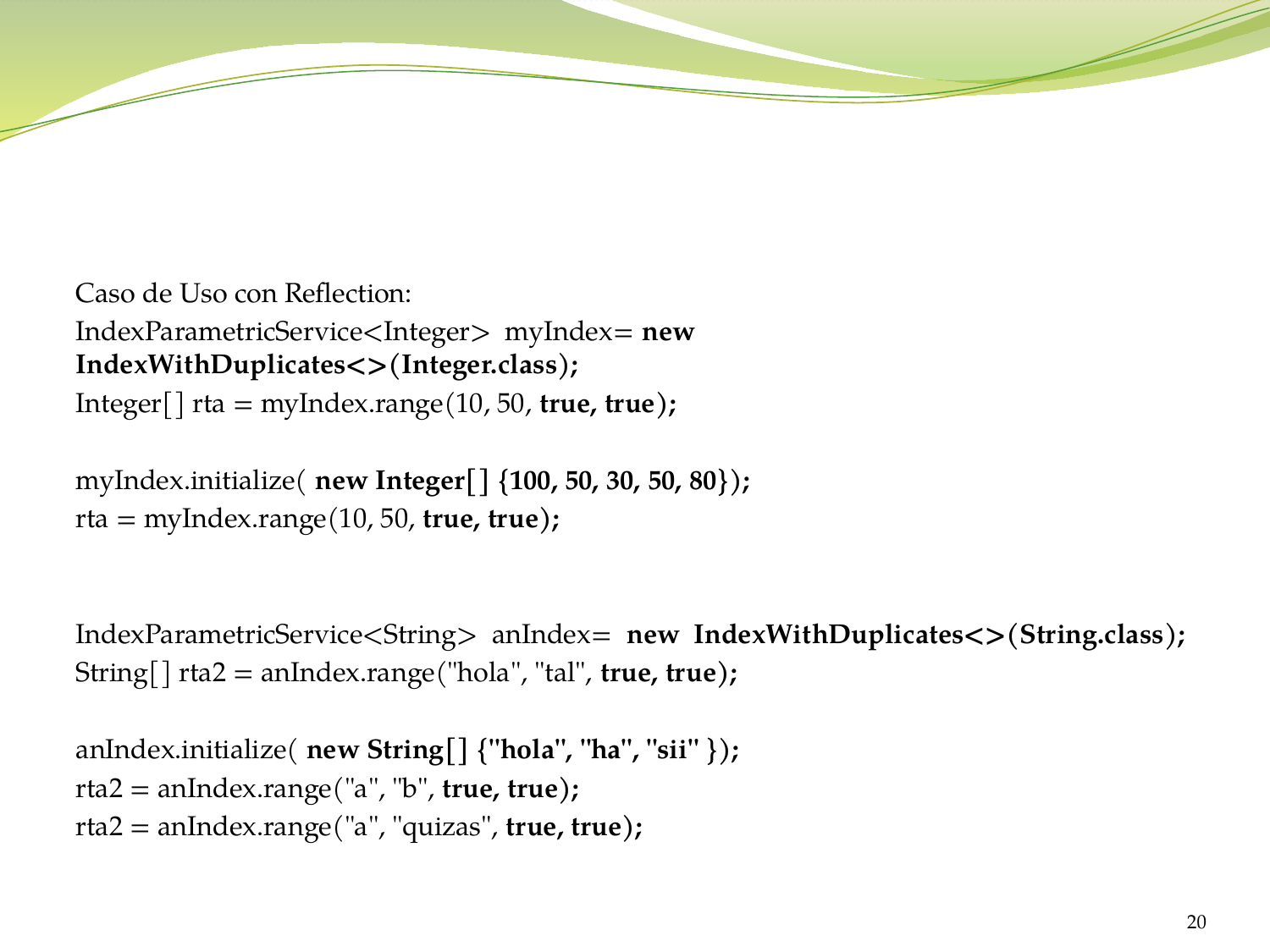

#
Caso de Uso con Reflection:
IndexParametricService<Integer>  myIndex= new IndexWithDuplicates<>(Integer.class);
Integer[] rta = myIndex.range(10, 50, true, true);

myIndex.initialize( new Integer[] {100, 50, 30, 50, 80});
rta = myIndex.range(10, 50, true, true);

IndexParametricService<String>  anIndex=  new  IndexWithDuplicates<>(String.class);
String[] rta2 = anIndex.range("hola", "tal", true, true);

anIndex.initialize( new String[] {"hola", "ha", "sii" });
rta2 = anIndex.range("a", "b", true, true);
rta2 = anIndex.range("a", "quizas", true, true);
20